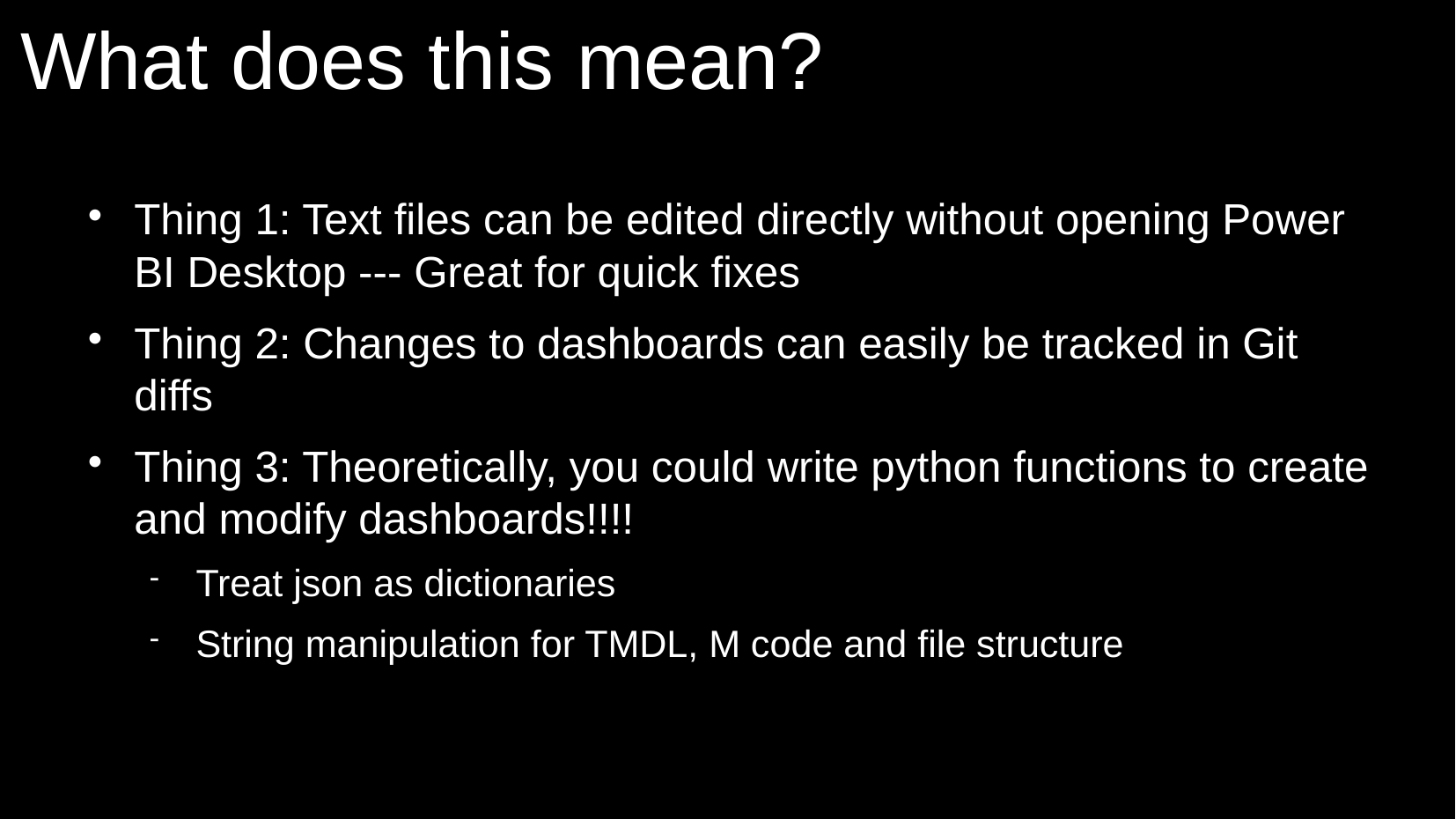

# What does this mean?
Thing 1: Text files can be edited directly without opening Power BI Desktop --- Great for quick fixes
Thing 2: Changes to dashboards can easily be tracked in Git diffs
Thing 3: Theoretically, you could write python functions to create and modify dashboards!!!!
Treat json as dictionaries
String manipulation for TMDL, M code and file structure
18